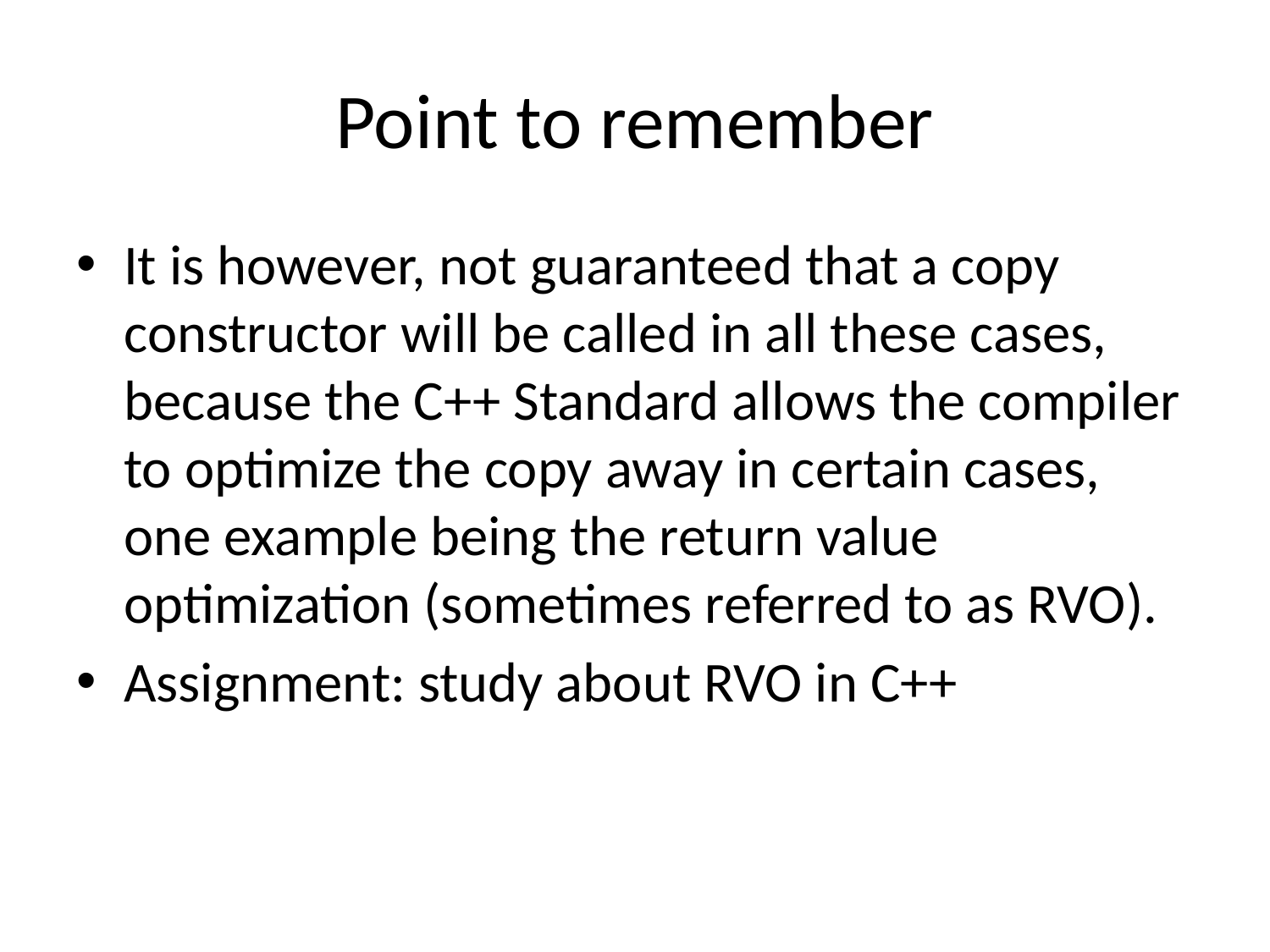

# Point to remember
It is however, not guaranteed that a copy constructor will be called in all these cases, because the C++ Standard allows the compiler to optimize the copy away in certain cases, one example being the return value optimization (sometimes referred to as RVO).
Assignment: study about RVO in C++